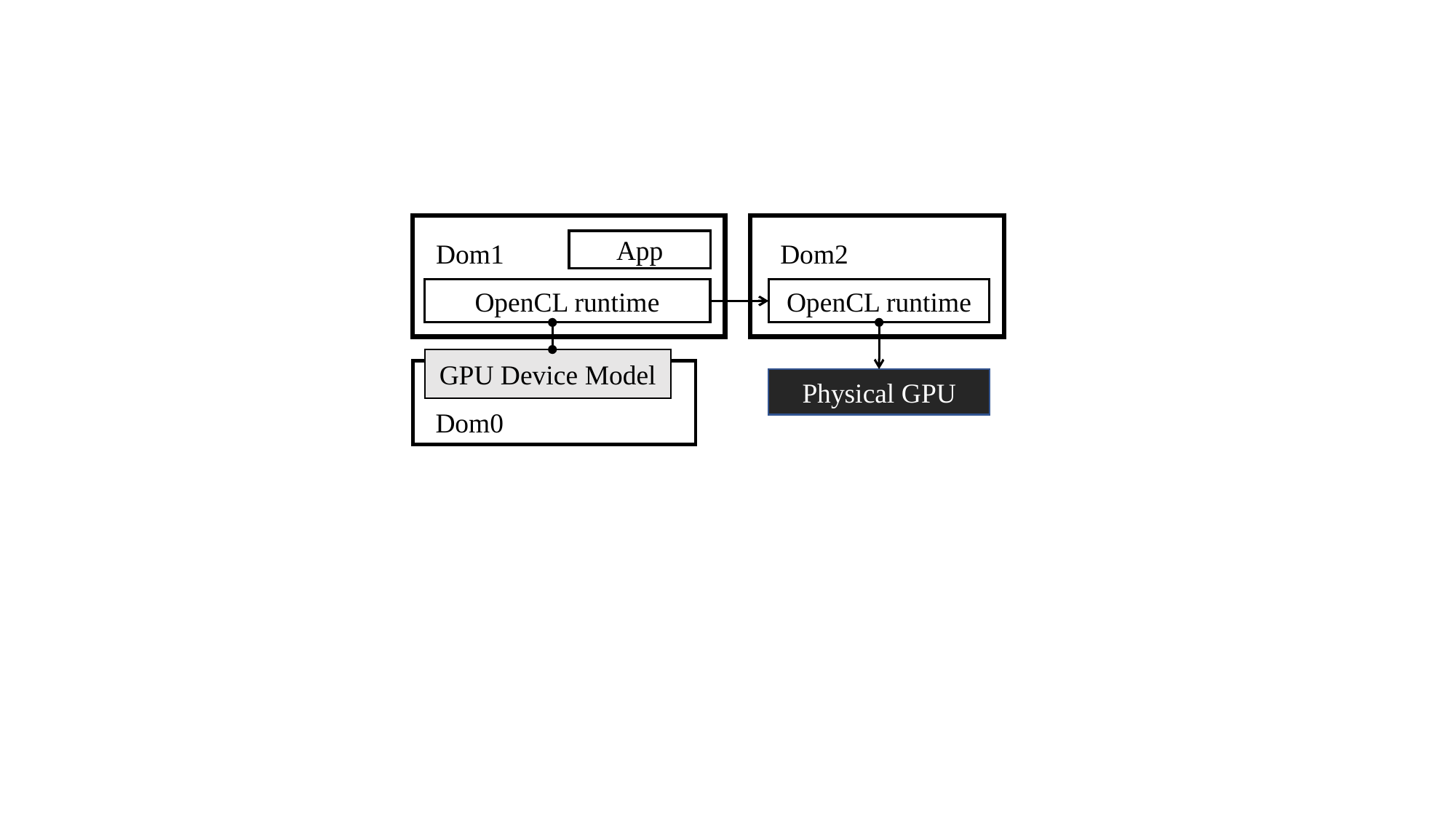

App

Dom1
Dom2
OpenCL runtime
OpenCL runtime
GPU Device Model

Physical GPU
Dom0